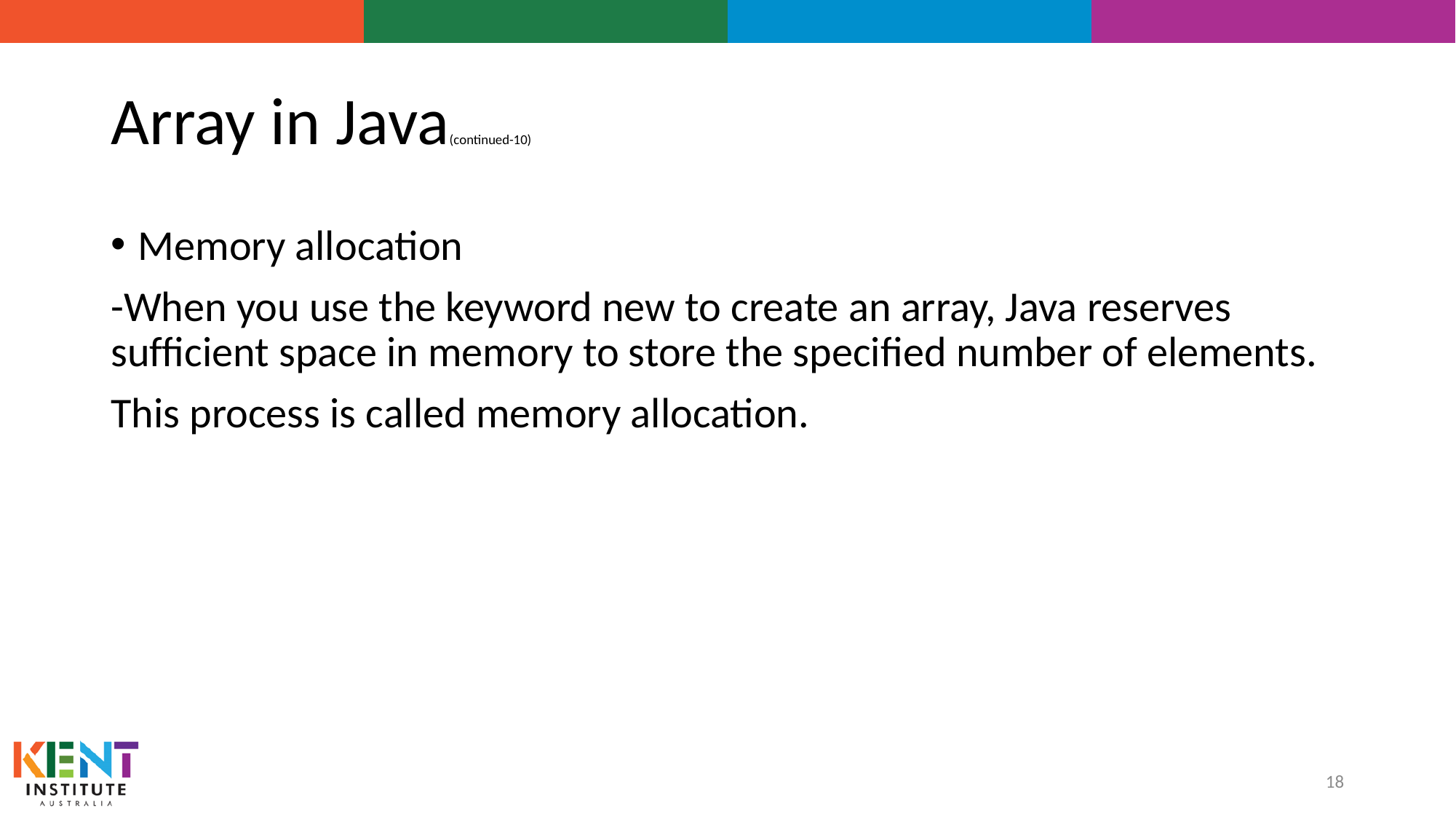

# Array in Java(continued-10)
Memory allocation
-When you use the keyword new to create an array, Java reserves sufﬁcient space in memory to store the speciﬁed number of elements.
This process is called memory allocation.

18